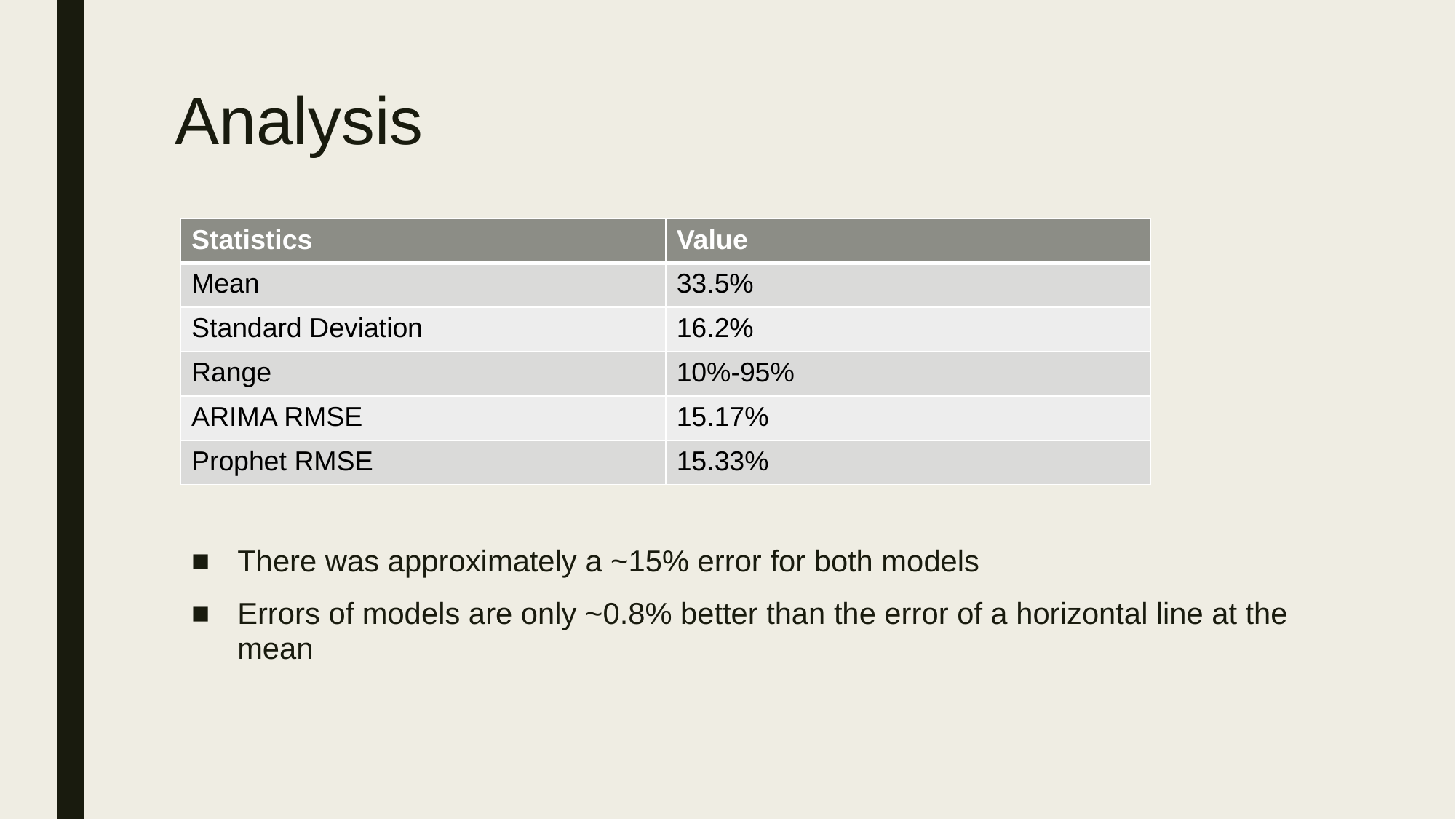

# Analysis
| Statistics | Value |
| --- | --- |
| Mean | 33.5% |
| Standard Deviation | 16.2% |
| Range | 10%-95% |
| ARIMA RMSE | 15.17% |
| Prophet RMSE | 15.33% |
There was approximately a ~15% error for both models
Errors of models are only ~0.8% better than the error of a horizontal line at the mean